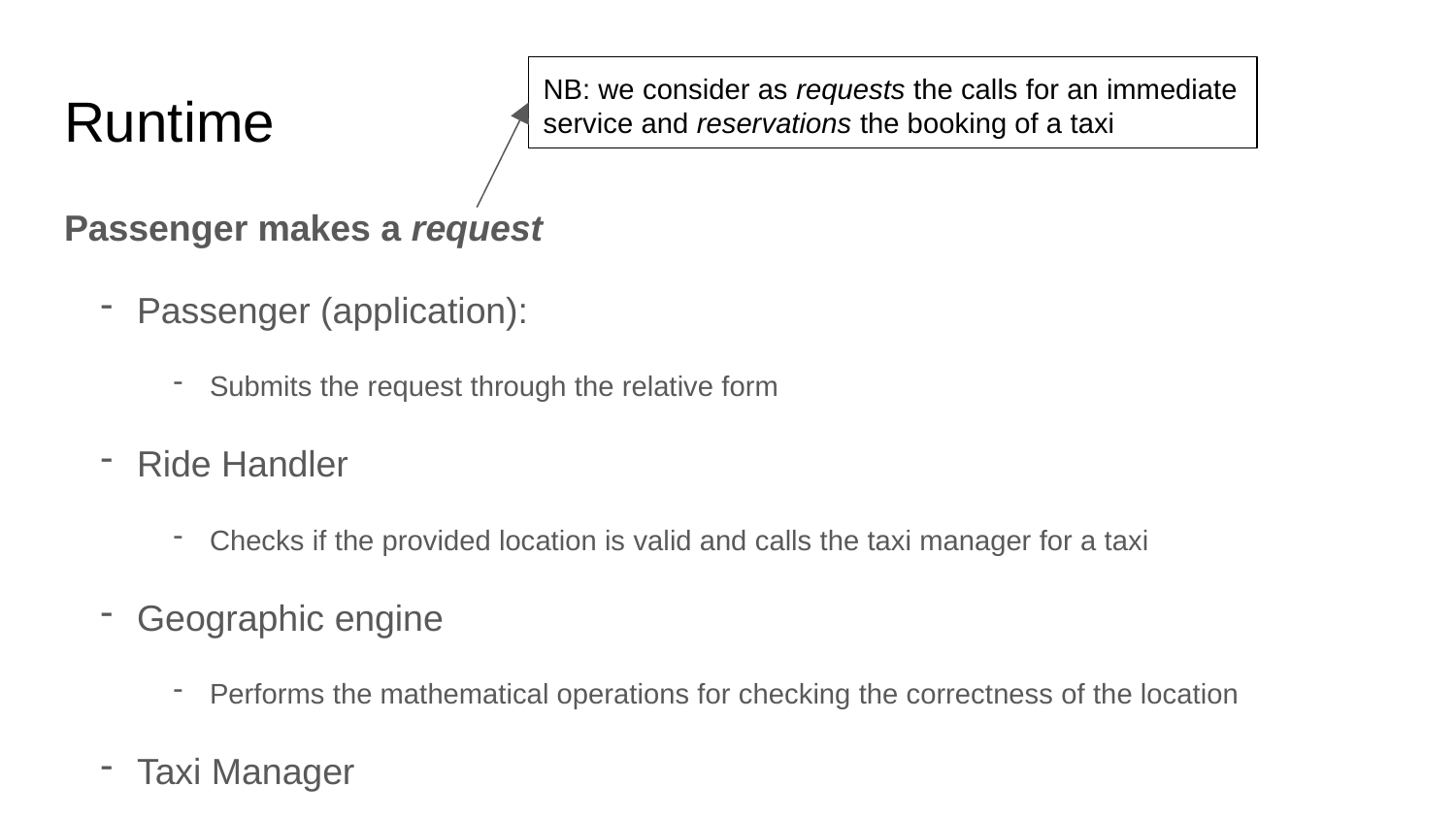

NB: we consider as requests the calls for an immediate service and reservations the booking of a taxi
# Runtime
Passenger makes a request
Passenger (application):
Submits the request through the relative form
Ride Handler
Checks if the provided location is valid and calls the taxi manager for a taxi
Geographic engine
Performs the mathematical operations for checking the correctness of the location
Taxi Manager
It provides the taxi for the specified location